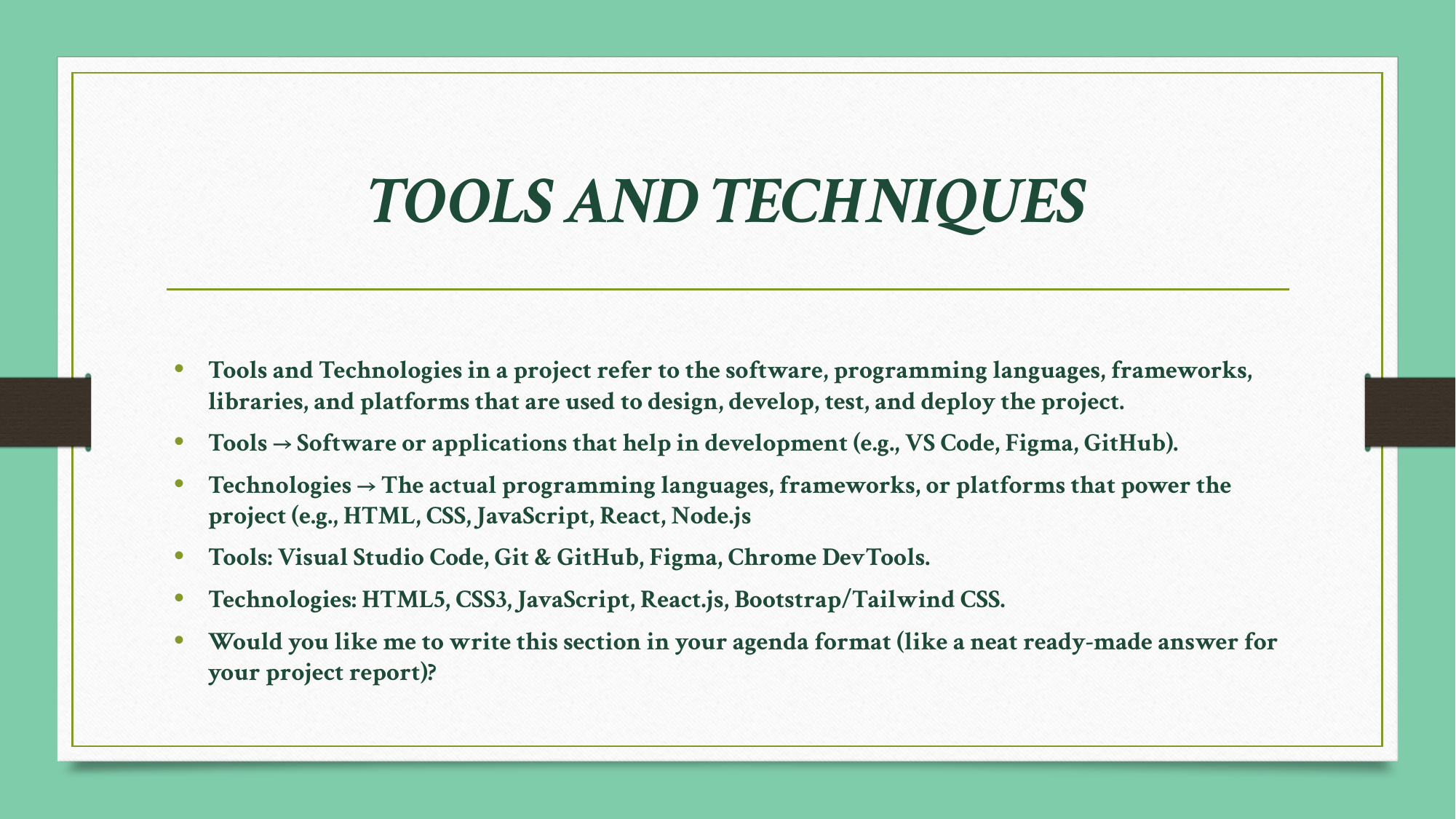

# TOOLS AND TECHNIQUES

Tools and Technologies in a project refer to the software, programming languages, frameworks, libraries, and platforms that are used to design, develop, test, and deploy the project.
Tools → Software or applications that help in development (e.g., VS Code, Figma, GitHub).
Technologies → The actual programming languages, frameworks, or platforms that power the project (e.g., HTML, CSS, JavaScript, React, Node.js
Tools: Visual Studio Code, Git & GitHub, Figma, Chrome DevTools.
Technologies: HTML5, CSS3, JavaScript, React.js, Bootstrap/Tailwind CSS.
Would you like me to write this section in your agenda format (like a neat ready-made answer for your project report)?